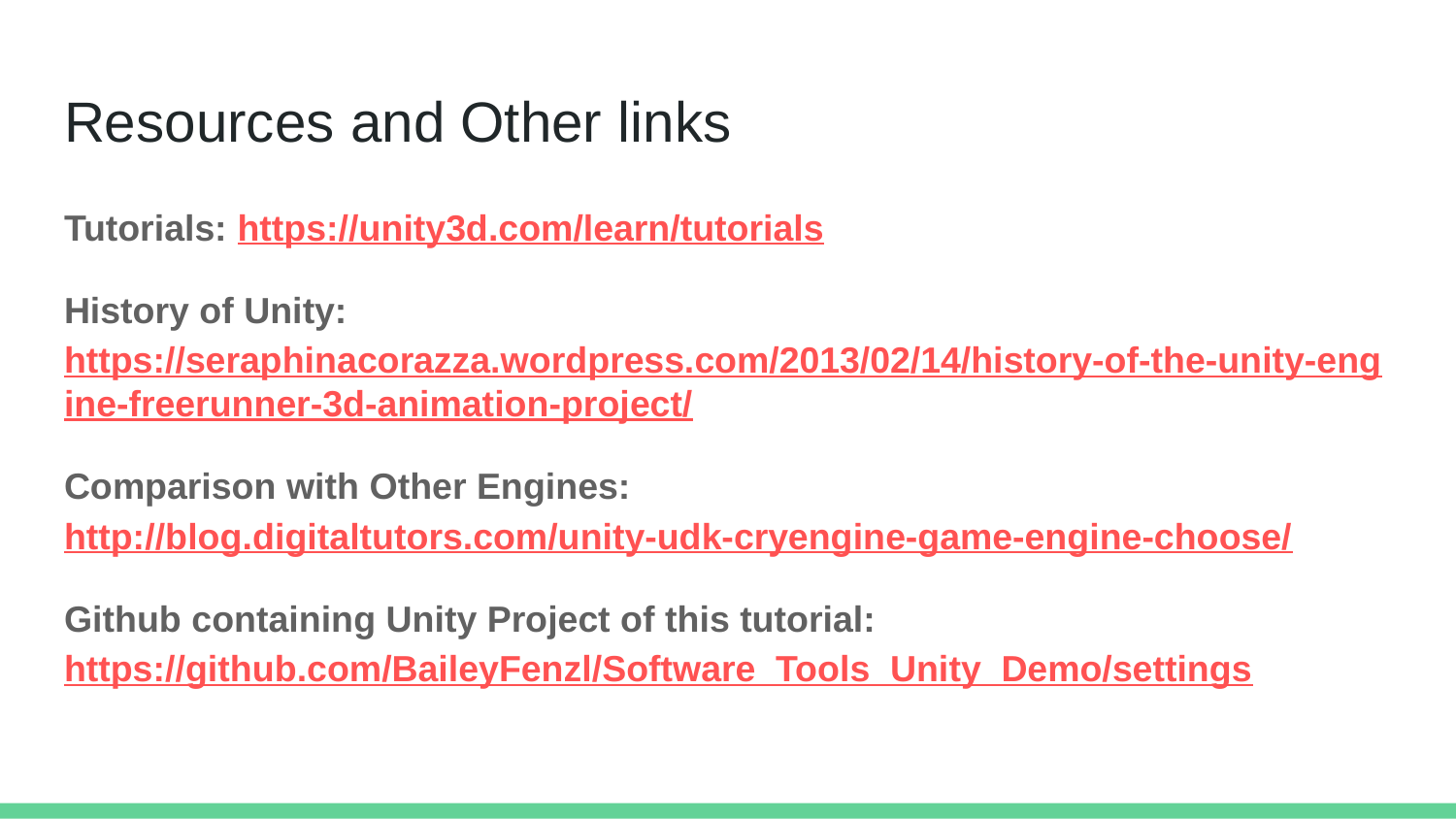

# Resources and Other links
Tutorials: https://unity3d.com/learn/tutorials
History of Unity: https://seraphinacorazza.wordpress.com/2013/02/14/history-of-the-unity-engine-freerunner-3d-animation-project/
Comparison with Other Engines: http://blog.digitaltutors.com/unity-udk-cryengine-game-engine-choose/
Github containing Unity Project of this tutorial: https://github.com/BaileyFenzl/Software_Tools_Unity_Demo/settings